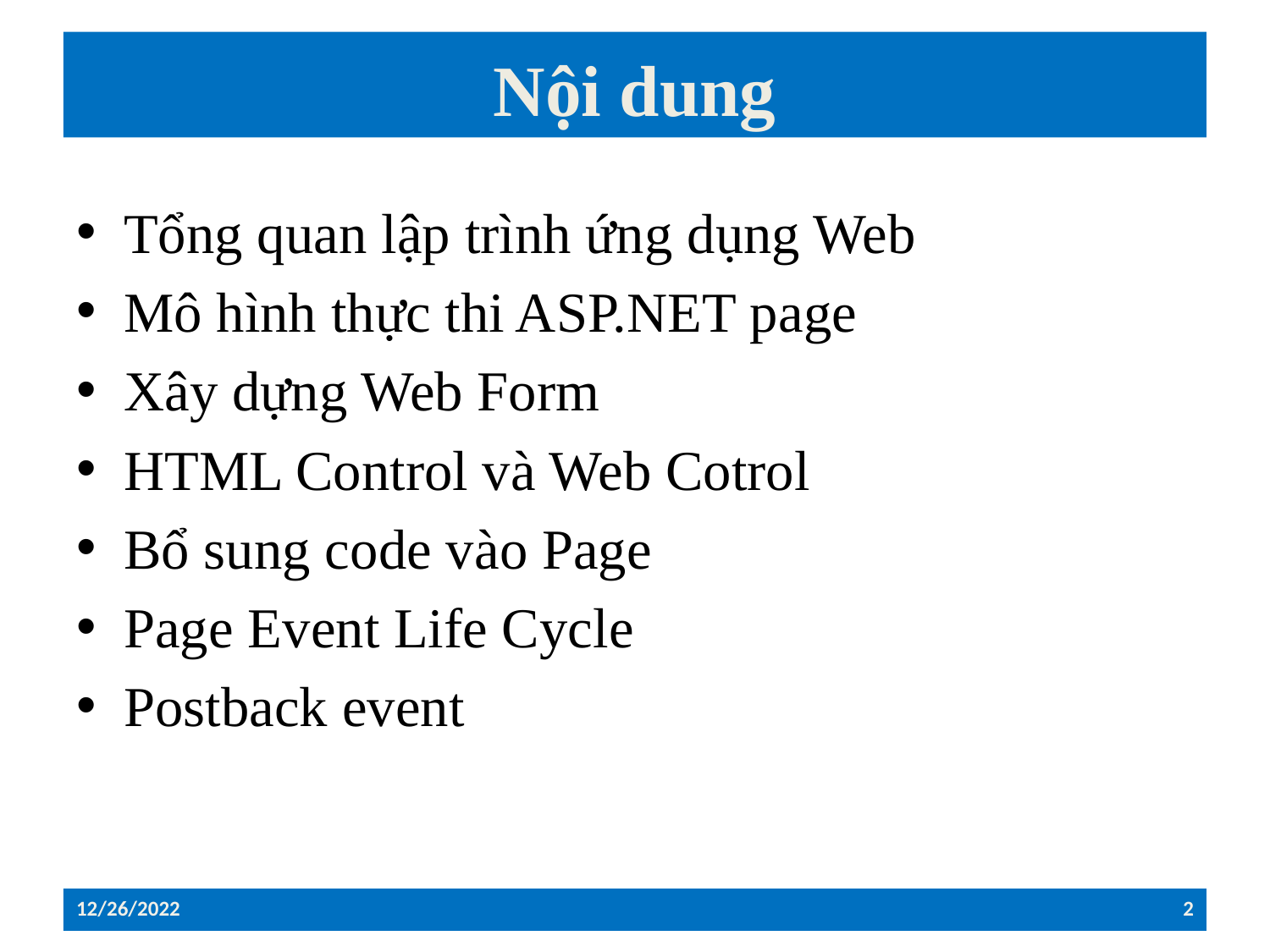

# Nội dung
Tổng quan lập trình ứng dụng Web
Mô hình thực thi ASP.NET page
Xây dựng Web Form
HTML Control và Web Cotrol
Bổ sung code vào Page
Page Event Life Cycle
Postback event

12/26/2022

2